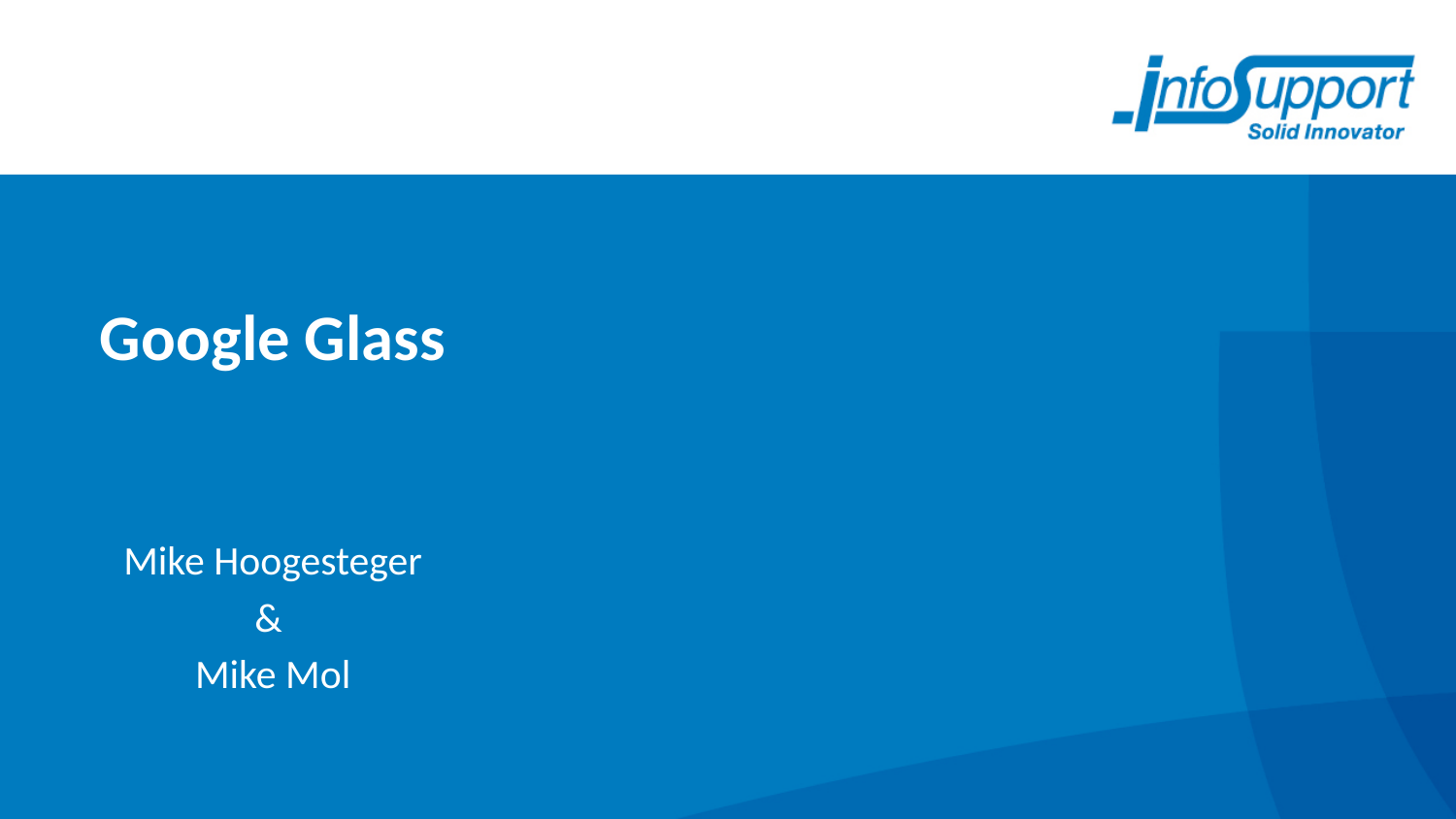

# Google Glass
Mike Hoogesteger
&
Mike Mol